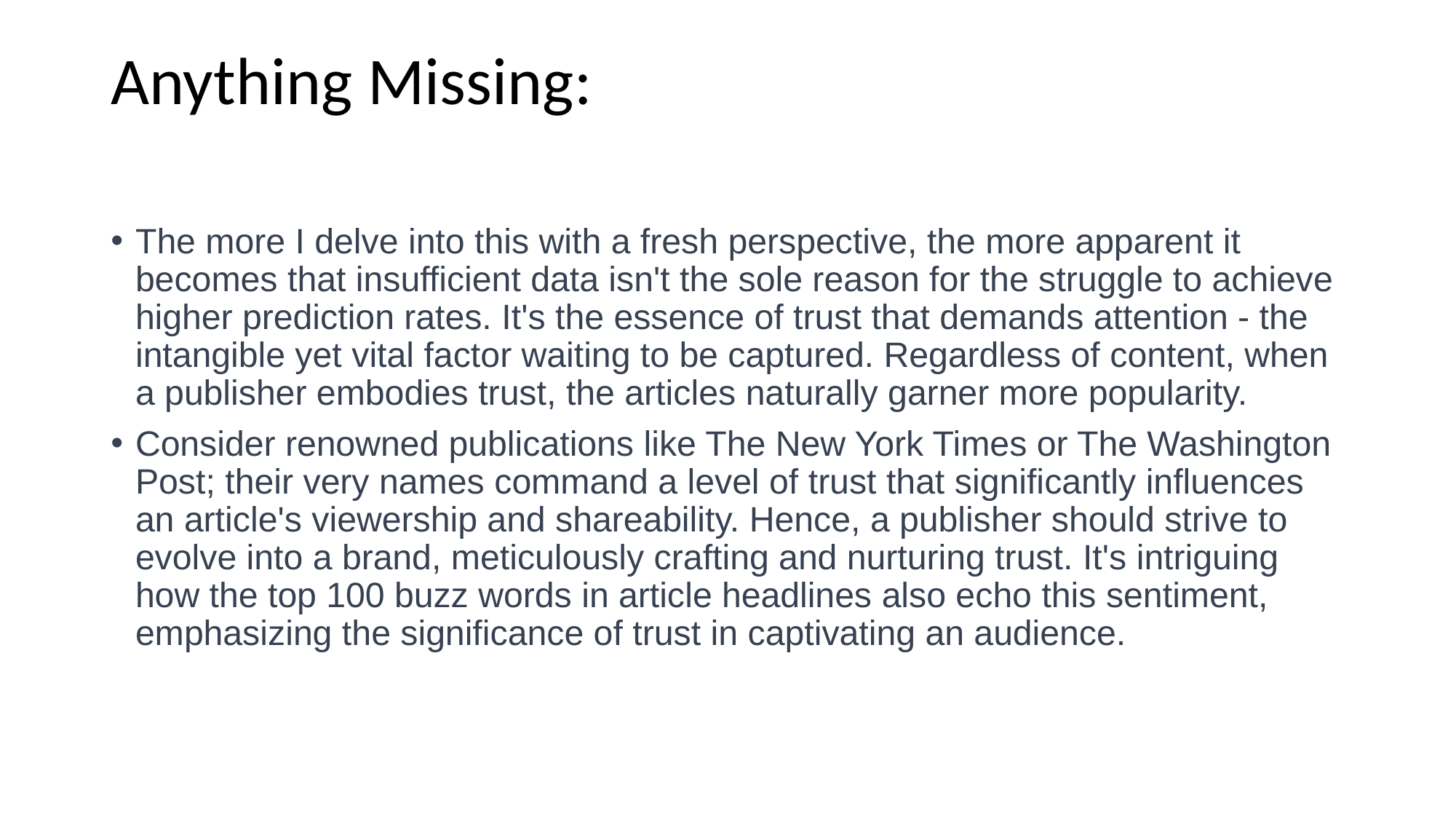

# Anything Missing:
The more I delve into this with a fresh perspective, the more apparent it becomes that insufficient data isn't the sole reason for the struggle to achieve higher prediction rates. It's the essence of trust that demands attention - the intangible yet vital factor waiting to be captured. Regardless of content, when a publisher embodies trust, the articles naturally garner more popularity.
Consider renowned publications like The New York Times or The Washington Post; their very names command a level of trust that significantly influences an article's viewership and shareability. Hence, a publisher should strive to evolve into a brand, meticulously crafting and nurturing trust. It's intriguing how the top 100 buzz words in article headlines also echo this sentiment, emphasizing the significance of trust in captivating an audience.